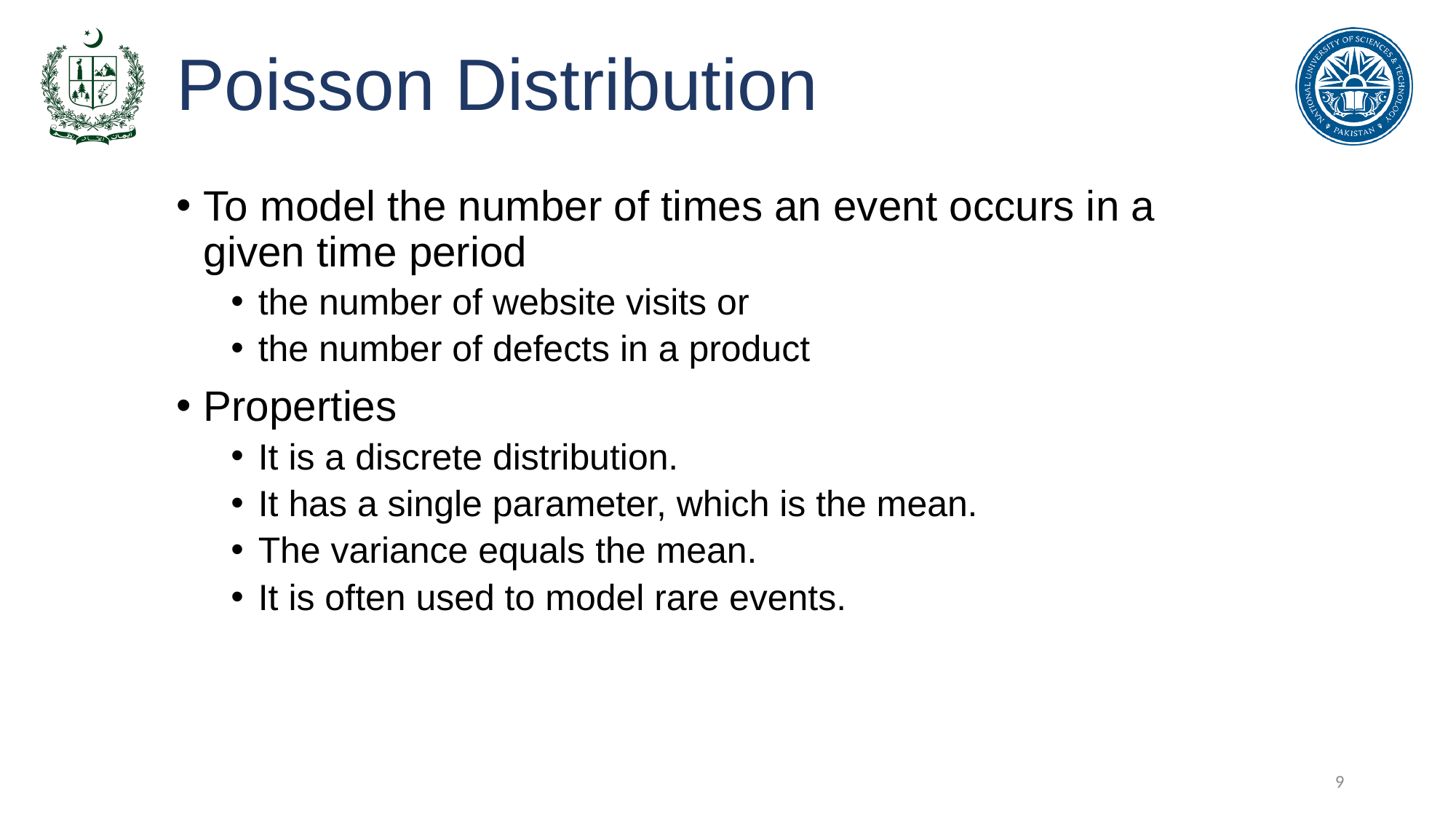

# Poisson Distribution
To model the number of times an event occurs in a given time period
the number of website visits or
the number of defects in a product
Properties
It is a discrete distribution.
It has a single parameter, which is the mean.
The variance equals the mean.
It is often used to model rare events.

9